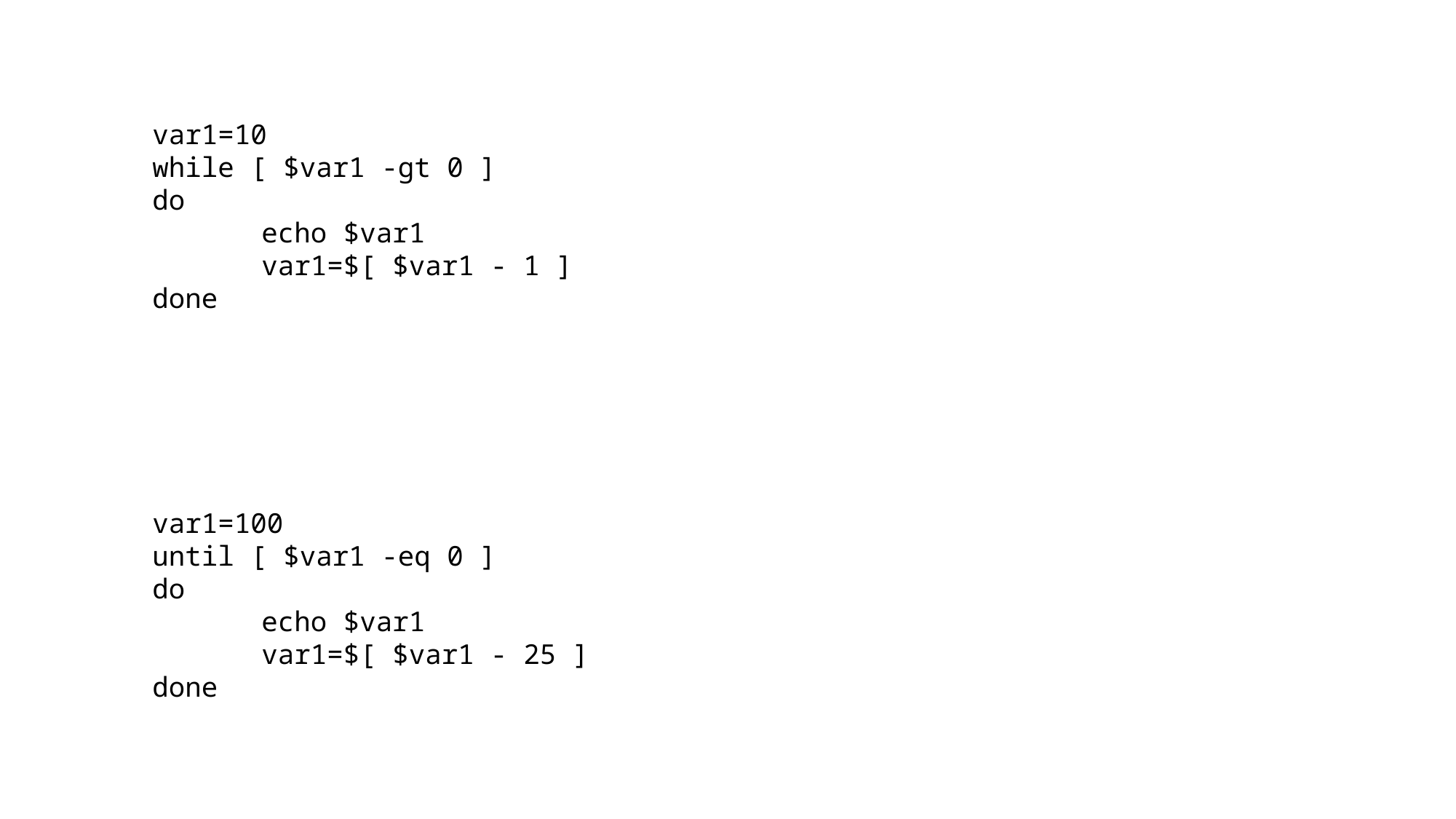

var1=10
while [ $var1 -gt 0 ]
do
	echo $var1
	var1=$[ $var1 - 1 ]
done
var1=100
until [ $var1 -eq 0 ]
do
	echo $var1
	var1=$[ $var1 - 25 ]
done